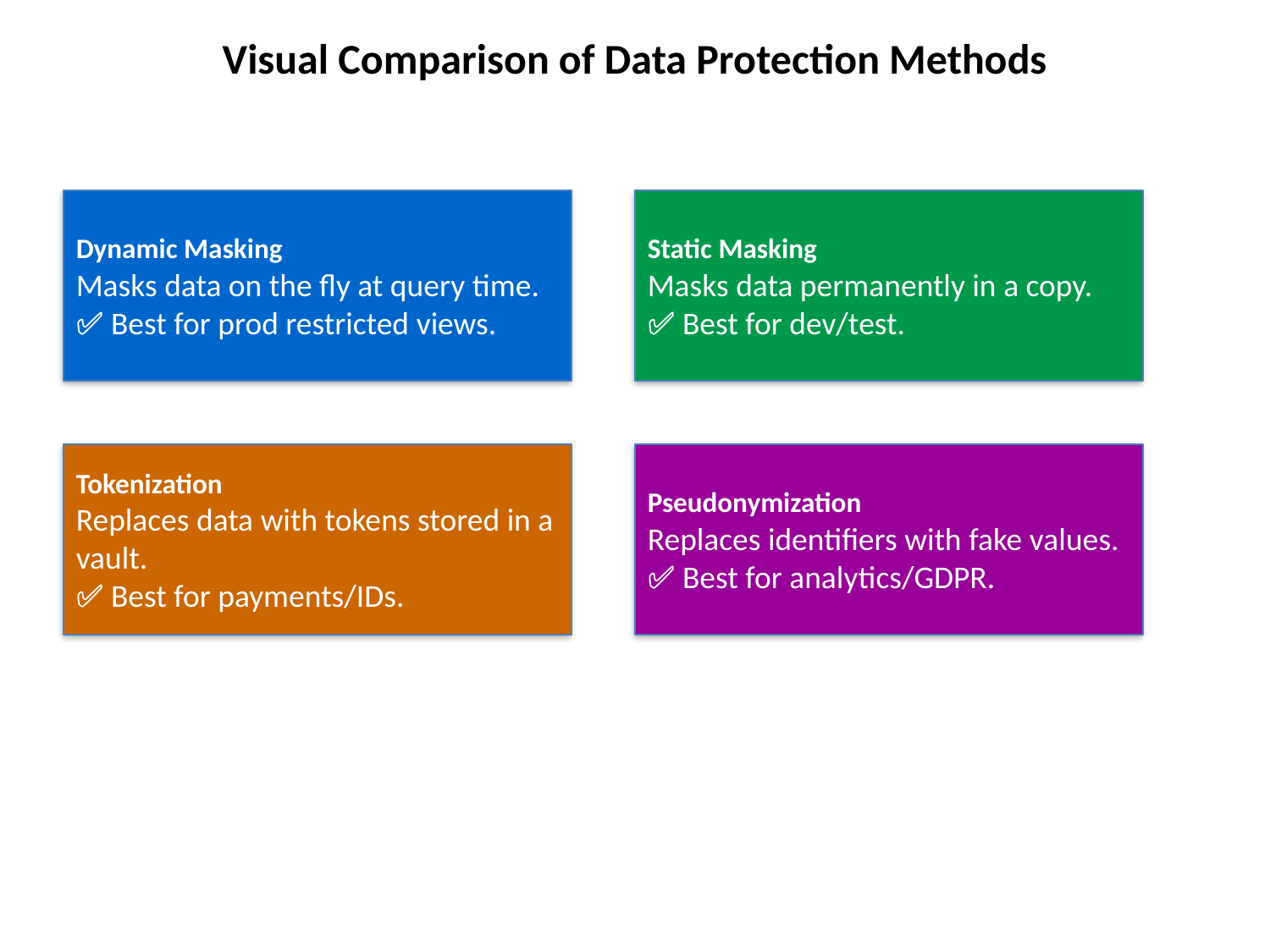

Visual Comparison of Data Protection Methods
Dynamic Masking
Masks data on the fly at query time.
✅ Best for prod restricted views.
Static Masking
Masks data permanently in a copy.
✅ Best for dev/test.
Tokenization
Replaces data with tokens stored in a vault.
✅ Best for payments/IDs.
Pseudonymization
Replaces identifiers with fake values.
✅ Best for analytics/GDPR.